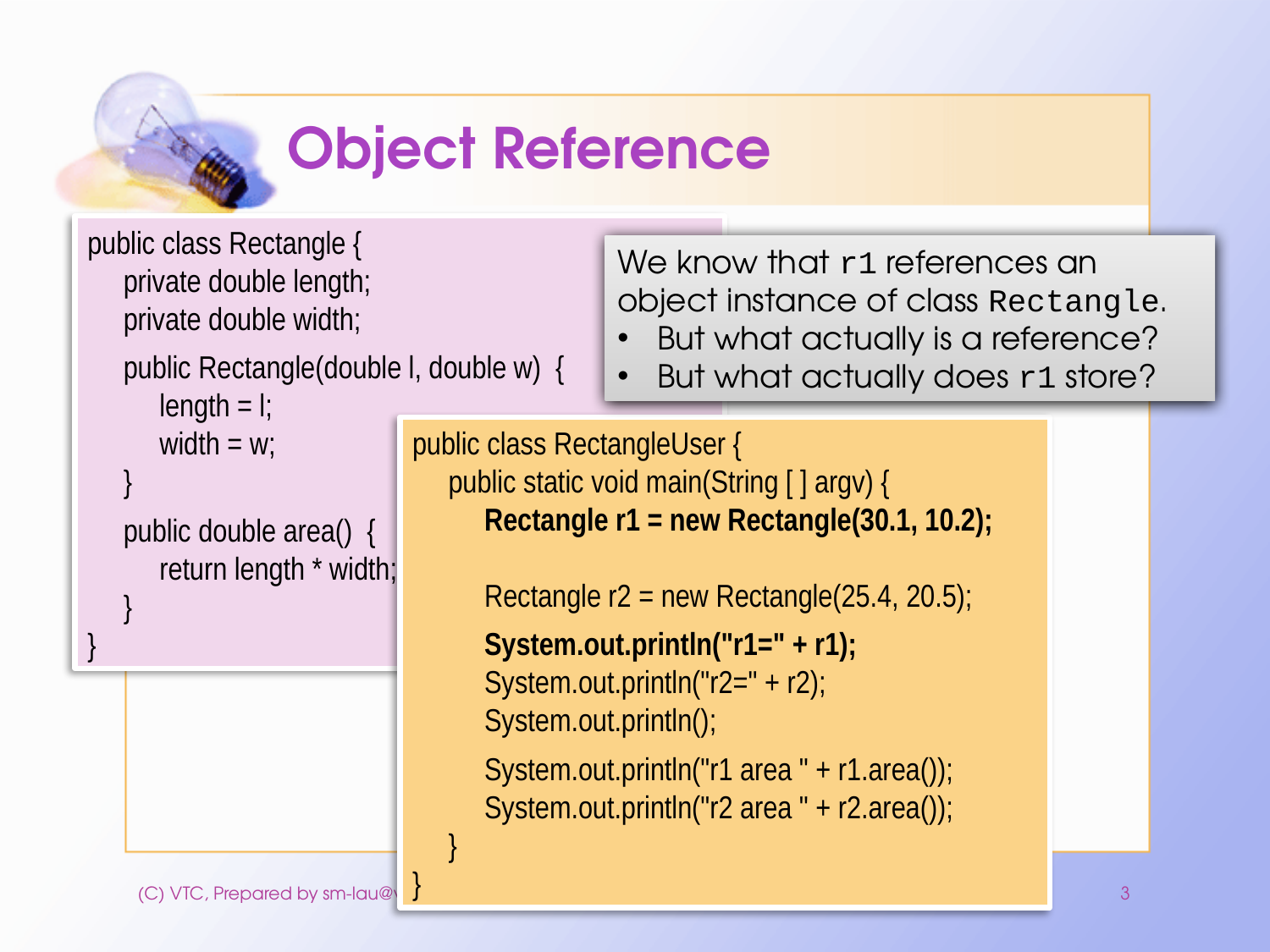

# Object Reference
public class Rectangle {
     private double length;
     private double width;
     public Rectangle(double l, double w)  {
          length = l;
          width = w;
     }
     public double area()  {
          return length * width;
     }
}
We know that r1 references an object instance of class Rectangle.
But what actually is a reference?
But what actually does r1 store?
public class RectangleUser {
     public static void main(String [ ] argv) {
          Rectangle r1 = new Rectangle(30.1, 10.2);
          Rectangle r2 = new Rectangle(25.4, 20.5);
          System.out.println("r1=" + r1);
          System.out.println("r2=" + r2);
          System.out.println();
          System.out.println("r1 area " + r1.area());
          System.out.println("r2 area " + r2.area());
     }
}
(C) VTC, Prepared by sm-lau@vtc.edu.hk
3